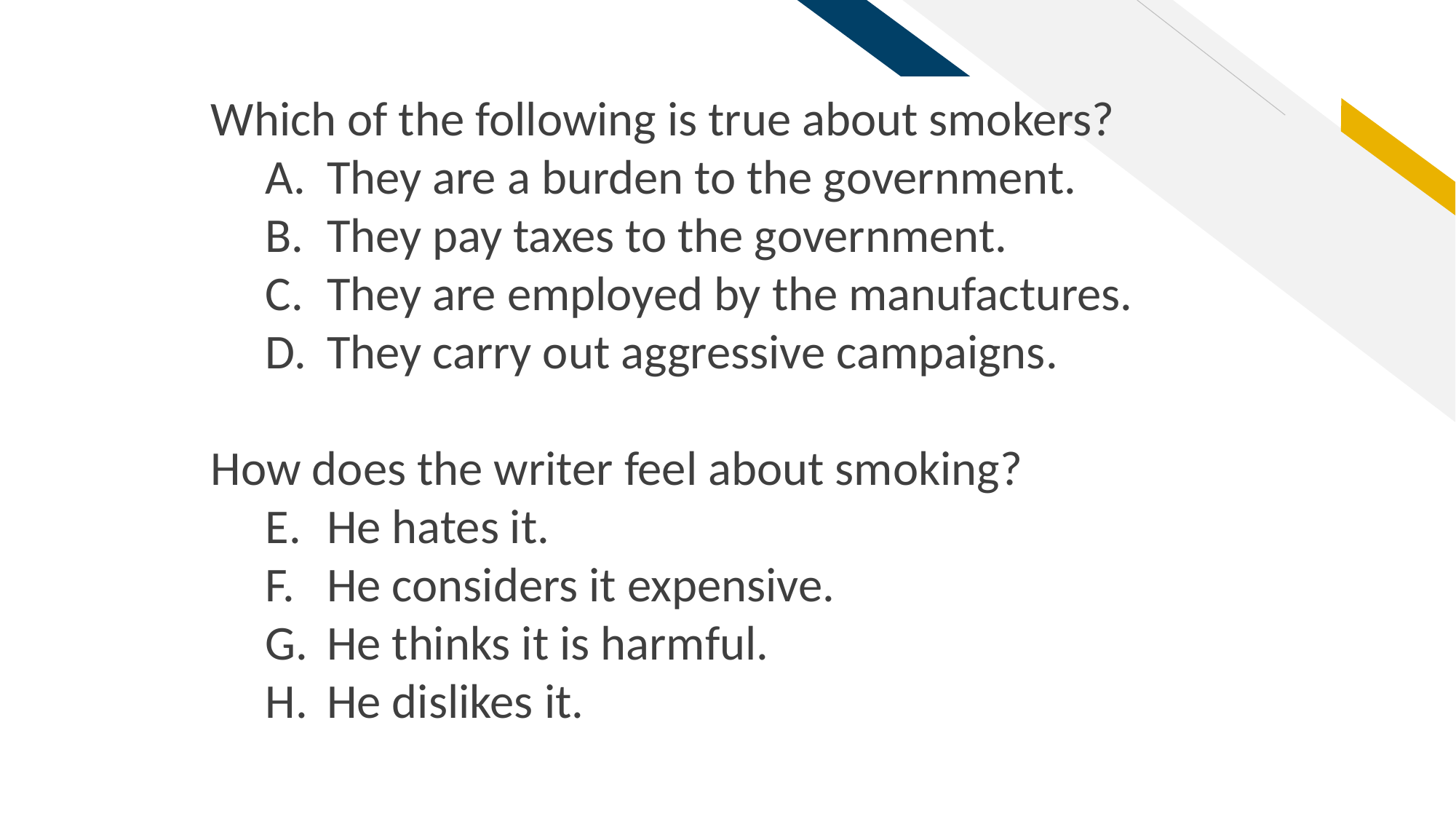

Which of the following is true about smokers?
They are a burden to the government.
They pay taxes to the government.
They are employed by the manufactures.
They carry out aggressive campaigns.

How does the writer feel about smoking?
He hates it.
He considers it expensive.
He thinks it is harmful.
He dislikes it.